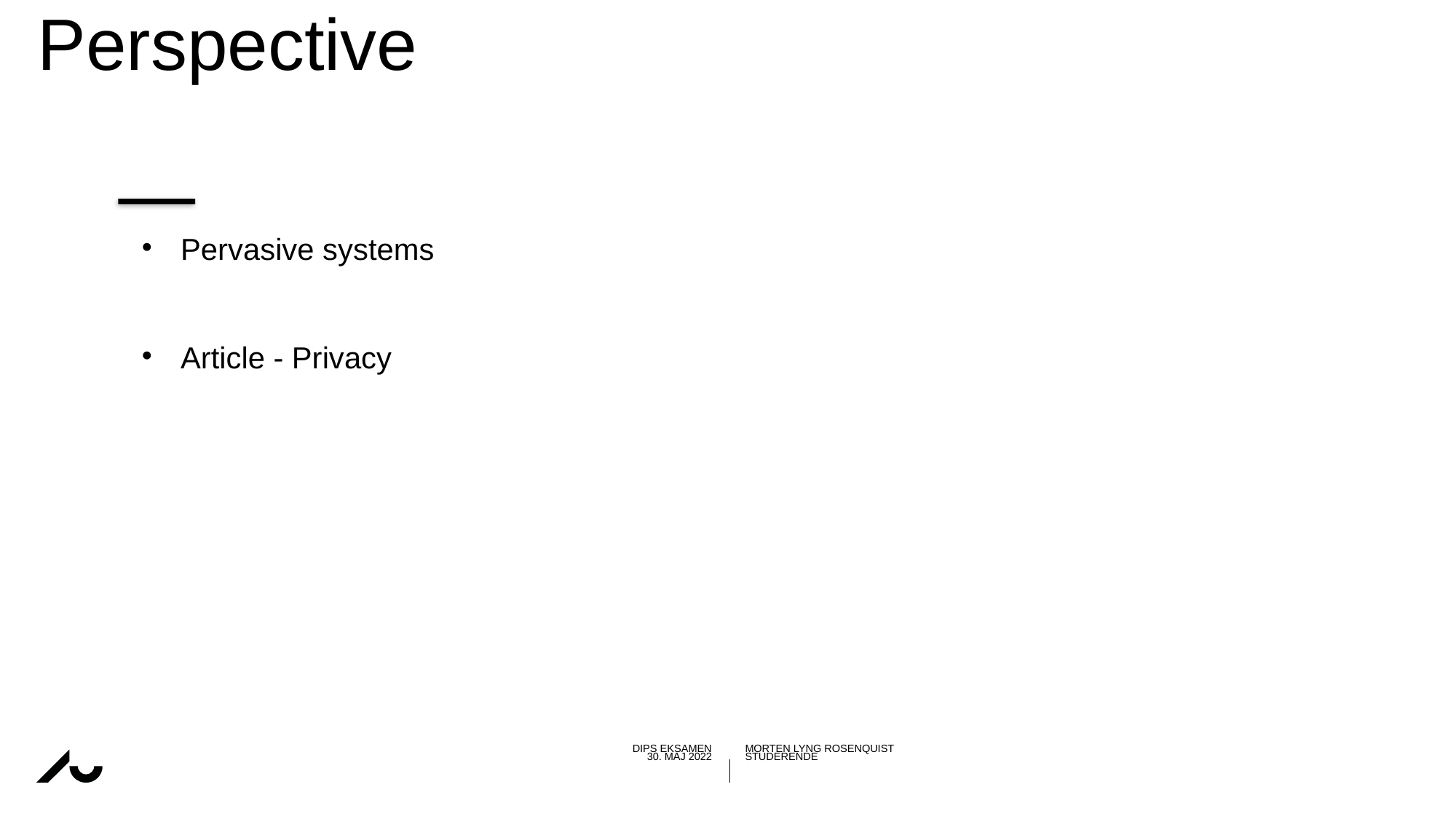

# Perspective
Pervasive systems

Article - Privacy